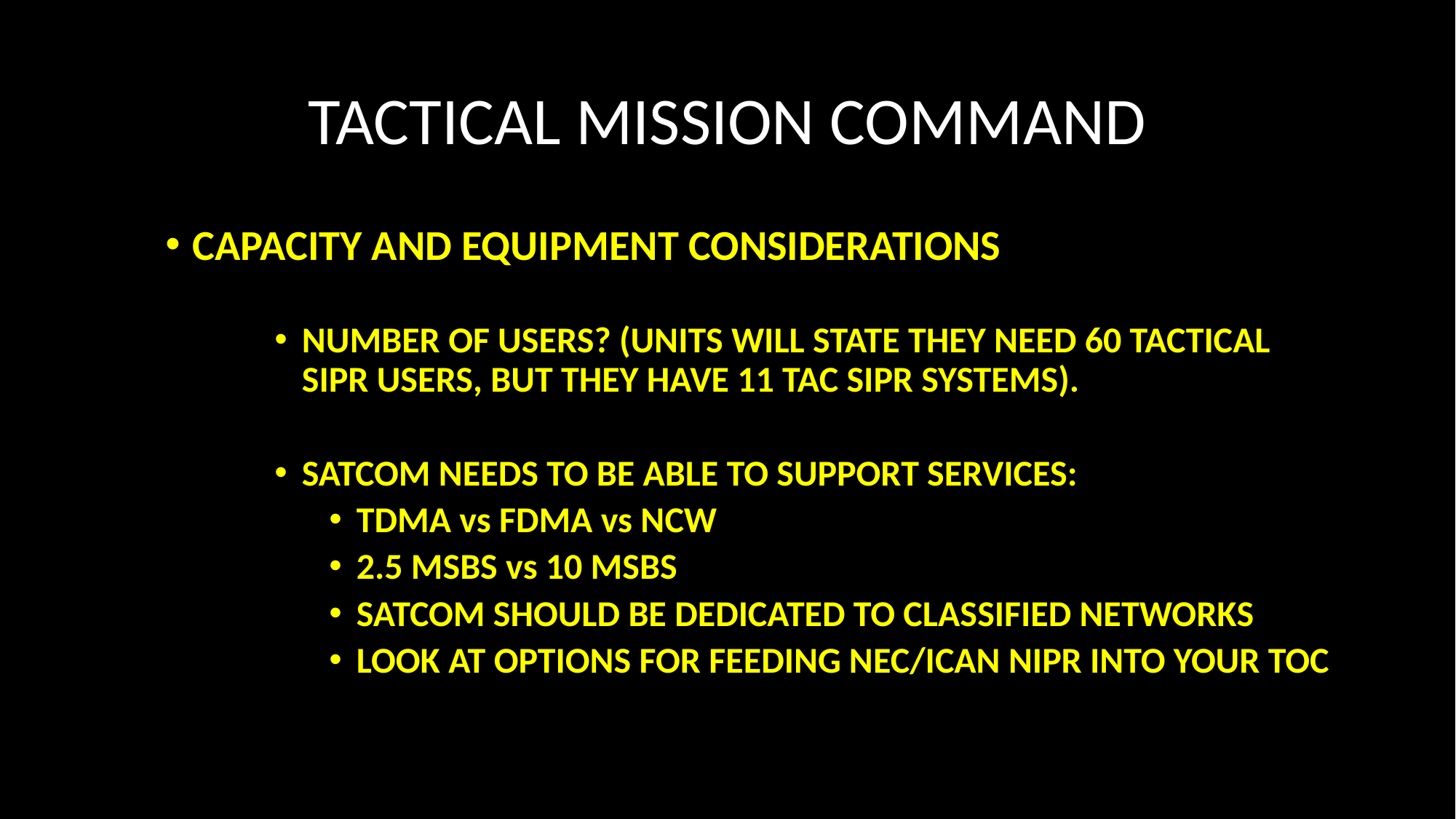

# TACTICAL MISSION COMMAND
CAPACITY AND EQUIPMENT CONSIDERATIONS

NUMBER OF USERS? (UNITS WILL STATE THEY NEED 60 TACTICAL SIPR USERS, BUT THEY HAVE 11 TAC SIPR SYSTEMS).

SATCOM NEEDS TO BE ABLE TO SUPPORT SERVICES:
TDMA vs FDMA vs NCW
2.5 MSBS vs 10 MSBS
SATCOM SHOULD BE DEDICATED TO CLASSIFIED NETWORKS
LOOK AT OPTIONS FOR FEEDING NEC/ICAN NIPR INTO YOUR TOC